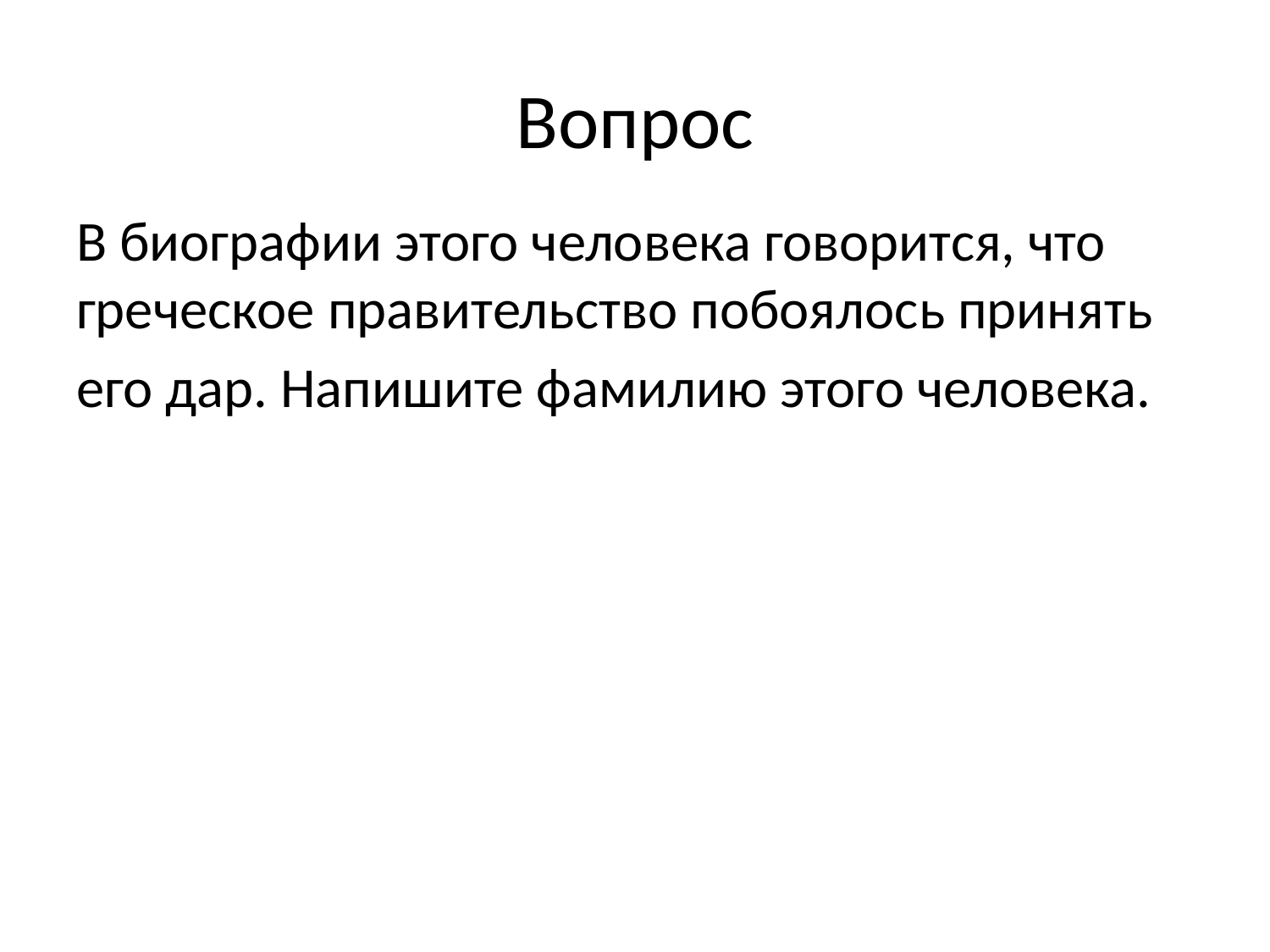

# Вопрос
В биографии этого человека говорится, что греческое правительство побоялось принять
его дар. Напишите фамилию этого человека.